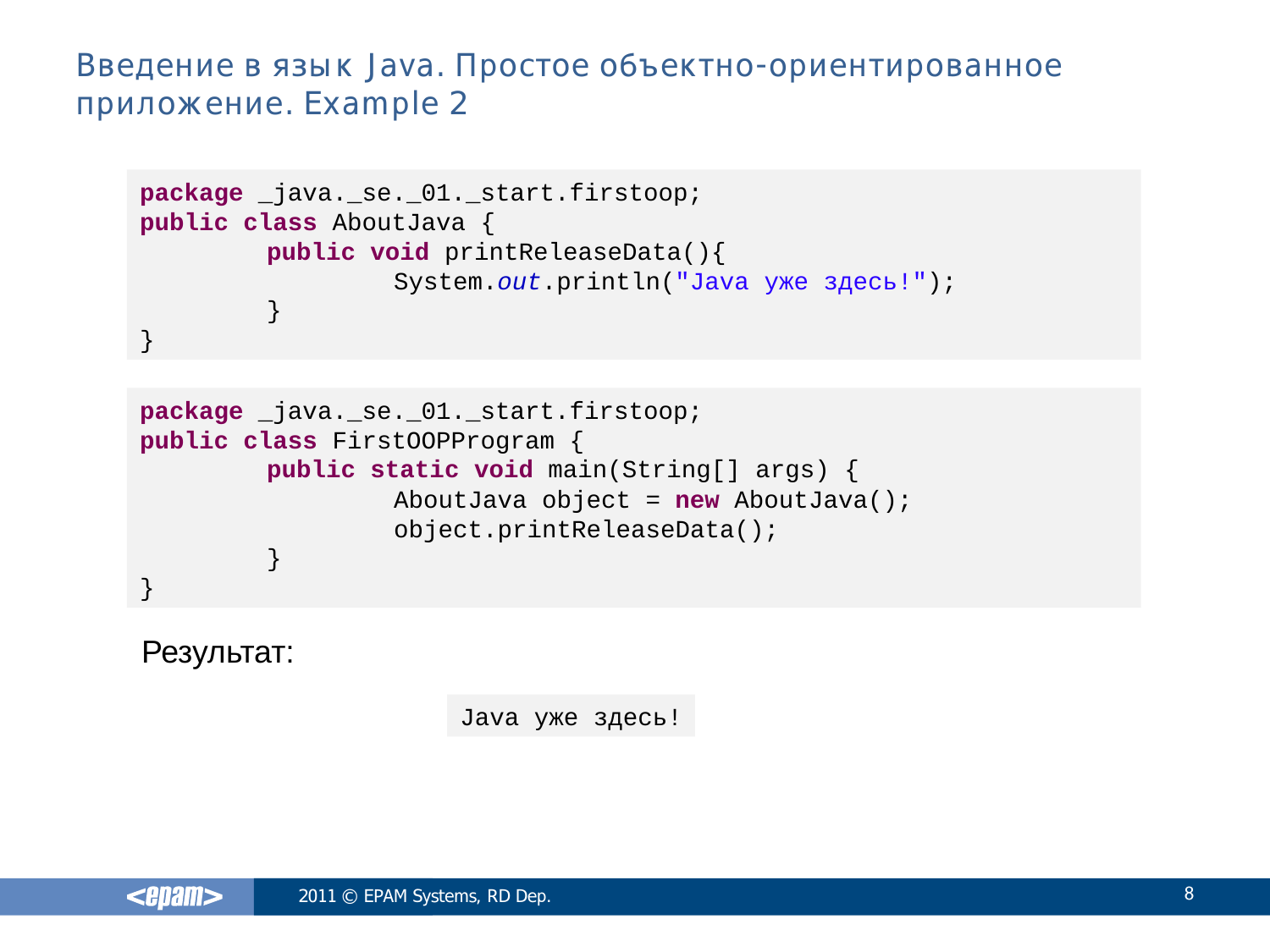

# Введение в язык Java. Простое объектно-ориентированное приложение. Example 2
package _java._se._01._start.firstoop;
public class AboutJava {
	public void printReleaseData(){
		System.out.println("Java уже здесь!");
	}
}
package _java._se._01._start.firstoop;
public class FirstOOPProgram {
	public static void main(String[] args) {
		AboutJava object = new AboutJava();
		object.printReleaseData();
	}
}
Результат:
Java уже здесь!
8
2011 © EPAM Systems, RD Dep.